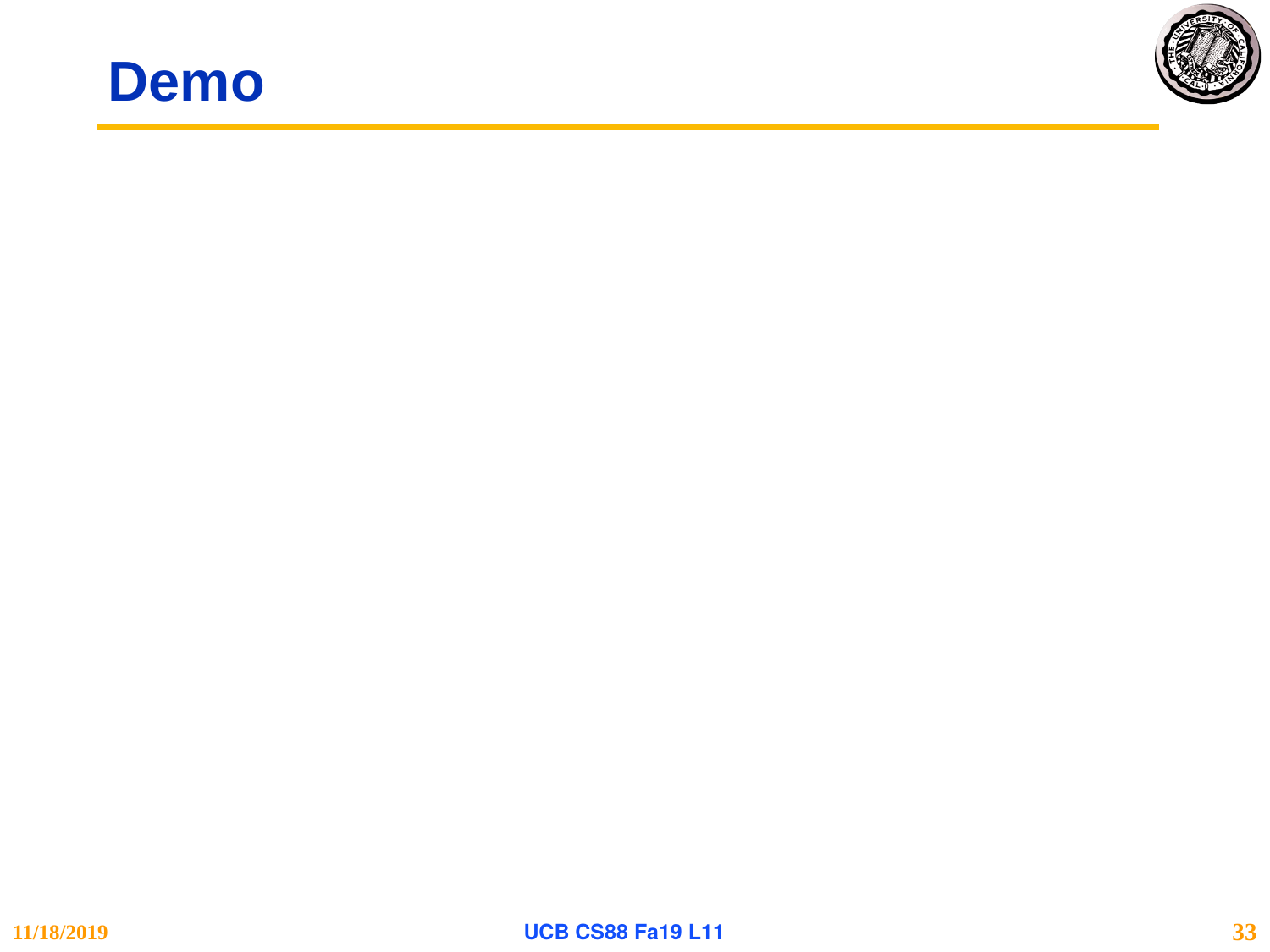

# Demo
11/18/2019
UCB CS88 Fa19 L11
33